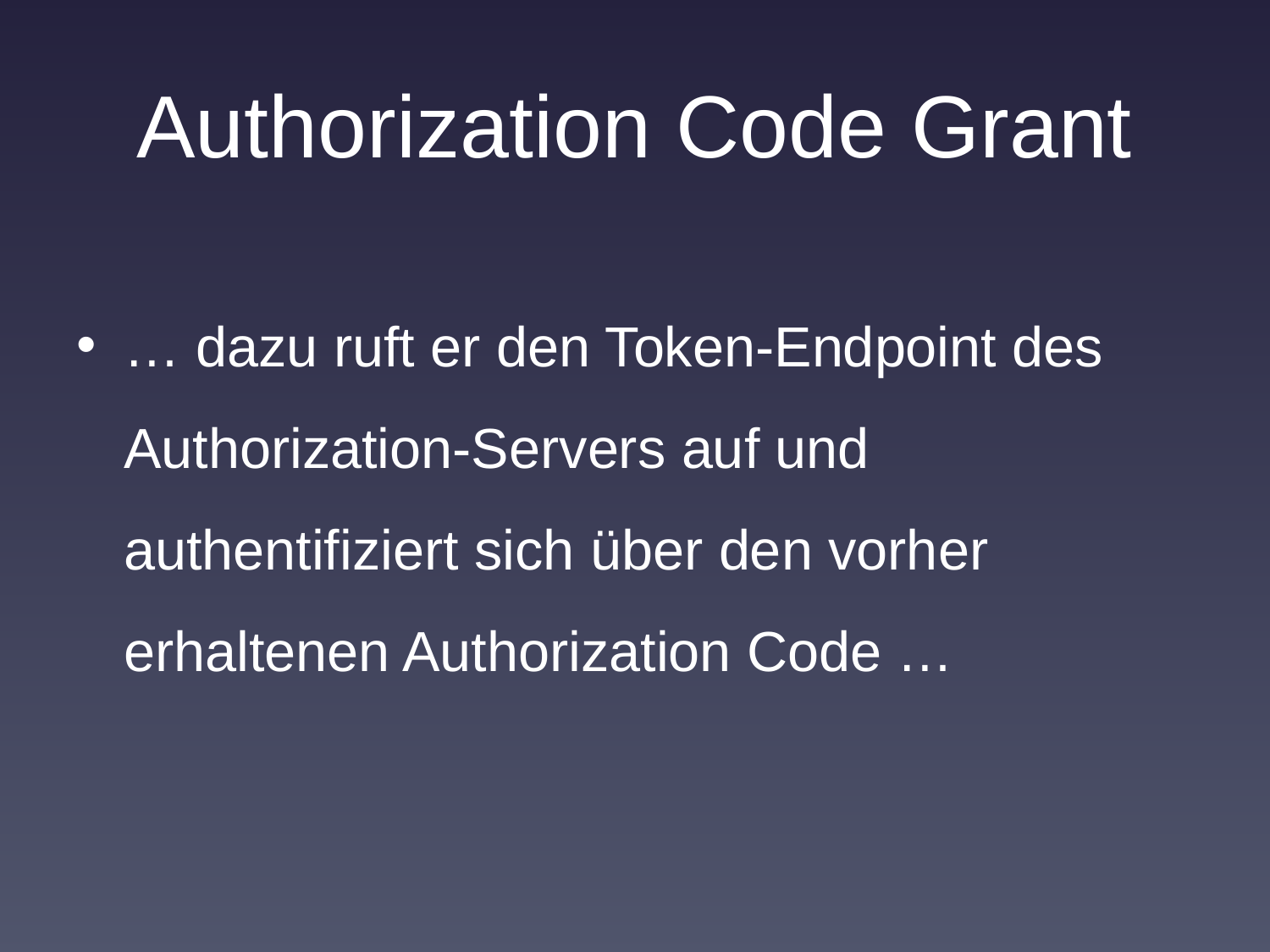

# Authorization Code Grant
… dazu ruft er den Token-Endpoint des Authorization-Servers auf und authentifiziert sich über den vorher erhaltenen Authorization Code …